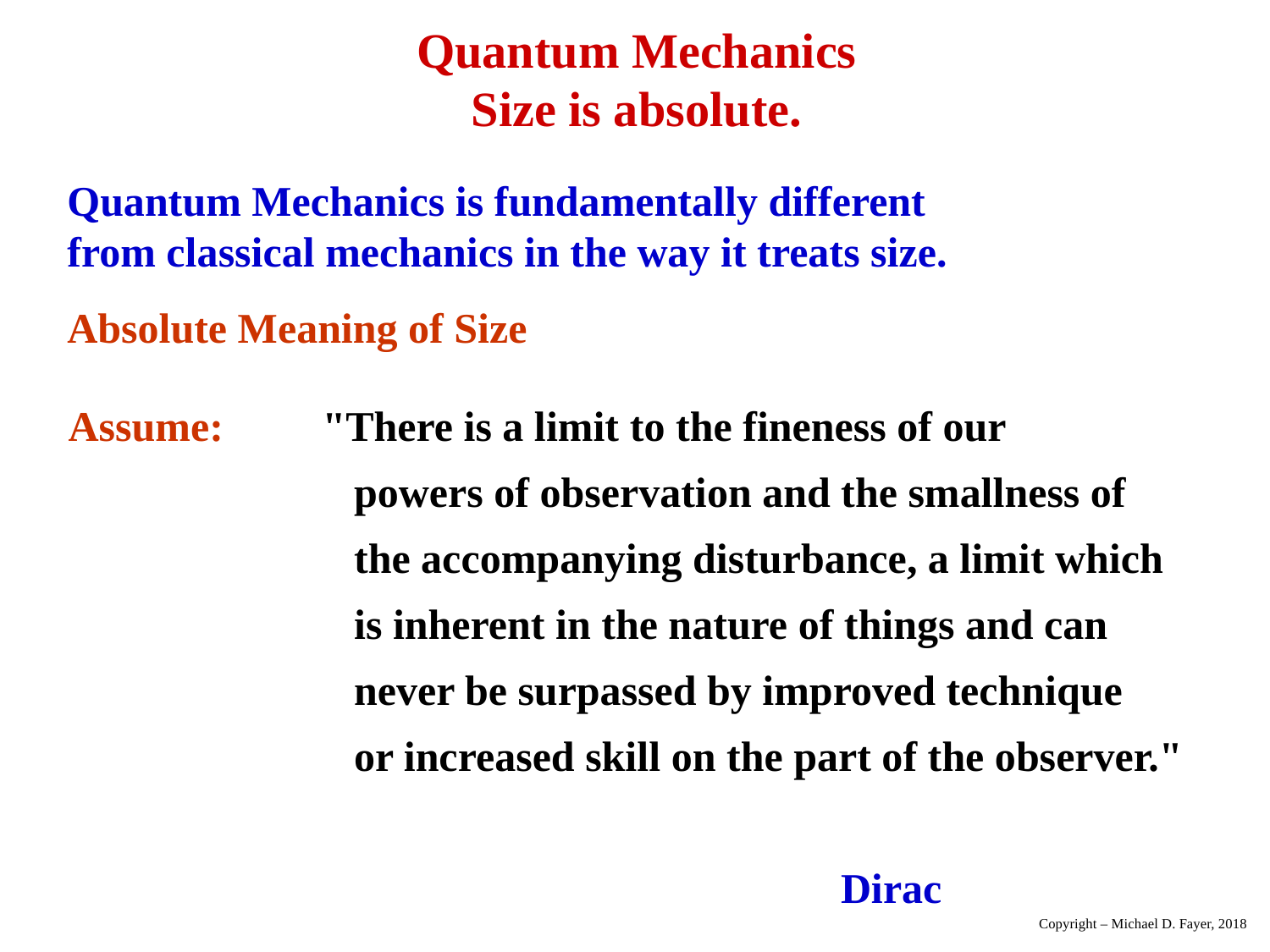

Quantum Mechanics
Size is absolute.
Quantum Mechanics is fundamentally different
from classical mechanics in the way it treats size.
Absolute Meaning of Size
Assume:	"There is a limit to the fineness of our
		   powers of observation and the smallness of
		   the accompanying disturbance, a limit which
		   is inherent in the nature of things and can
		   never be surpassed by improved technique
		   or increased skill on the part of the observer."

						 Dirac
Copyright – Michael D. Fayer, 2018